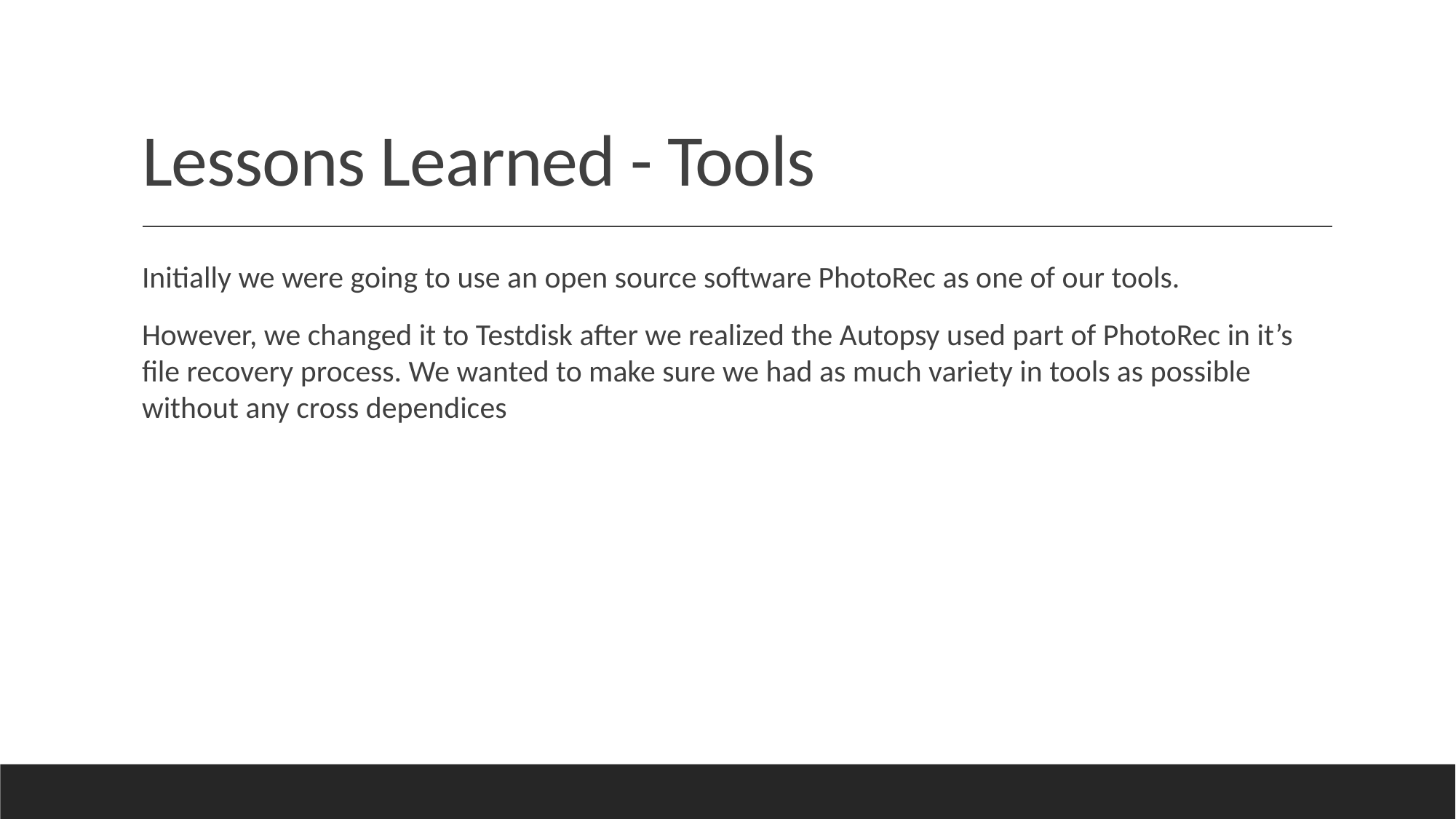

# Lessons Learned - Tools
Initially we were going to use an open source software PhotoRec as one of our tools.
However, we changed it to Testdisk after we realized the Autopsy used part of PhotoRec in it’s file recovery process. We wanted to make sure we had as much variety in tools as possible without any cross dependices